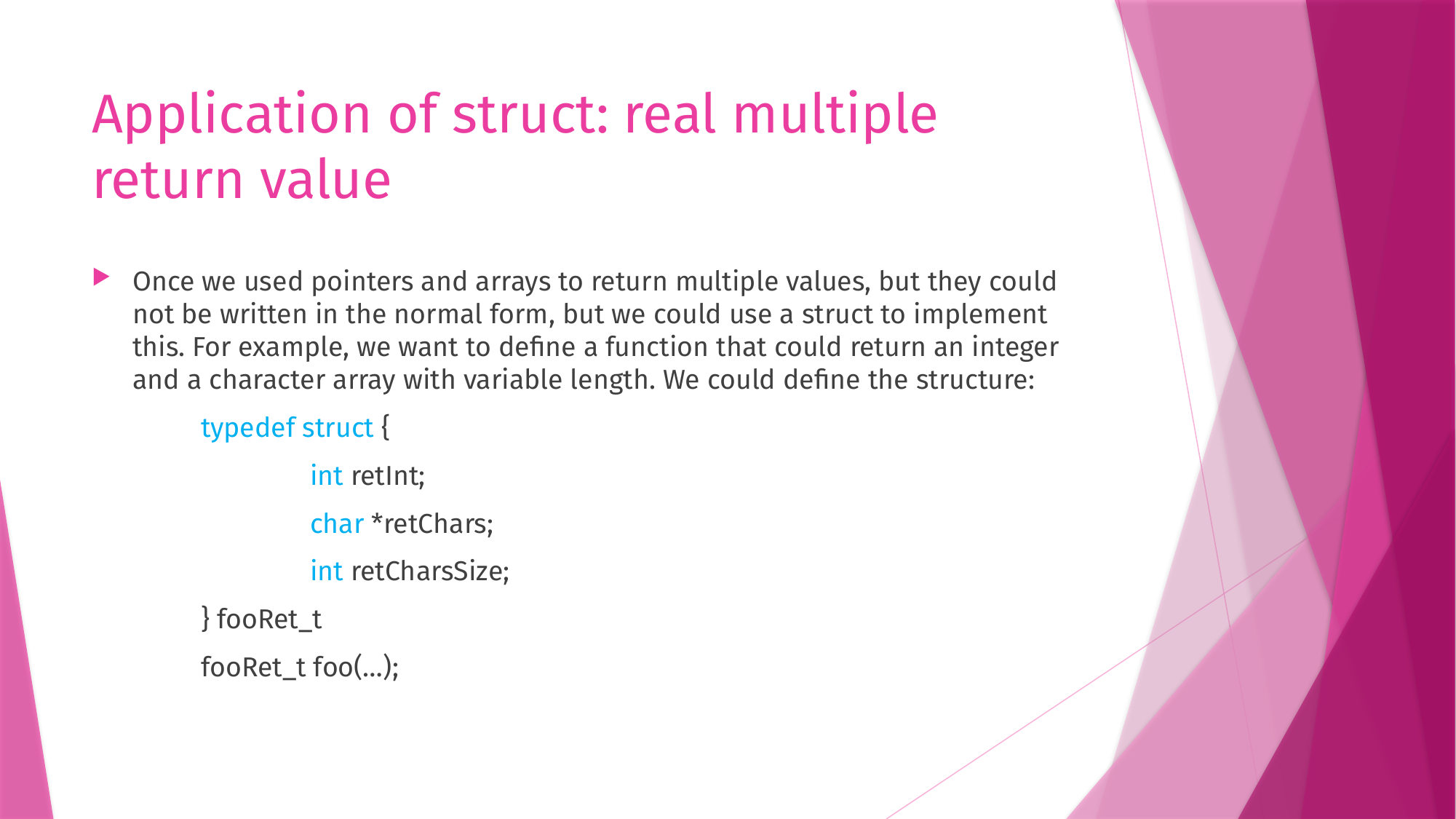

# Application of struct: real multiple return value
Once we used pointers and arrays to return multiple values, but they could not be written in the normal form, but we could use a struct to implement this. For example, we want to define a function that could return an integer and a character array with variable length. We could define the structure:
	typedef struct {
		int retInt;
		char *retChars;
		int retCharsSize;
	} fooRet_t
	fooRet_t foo(…);